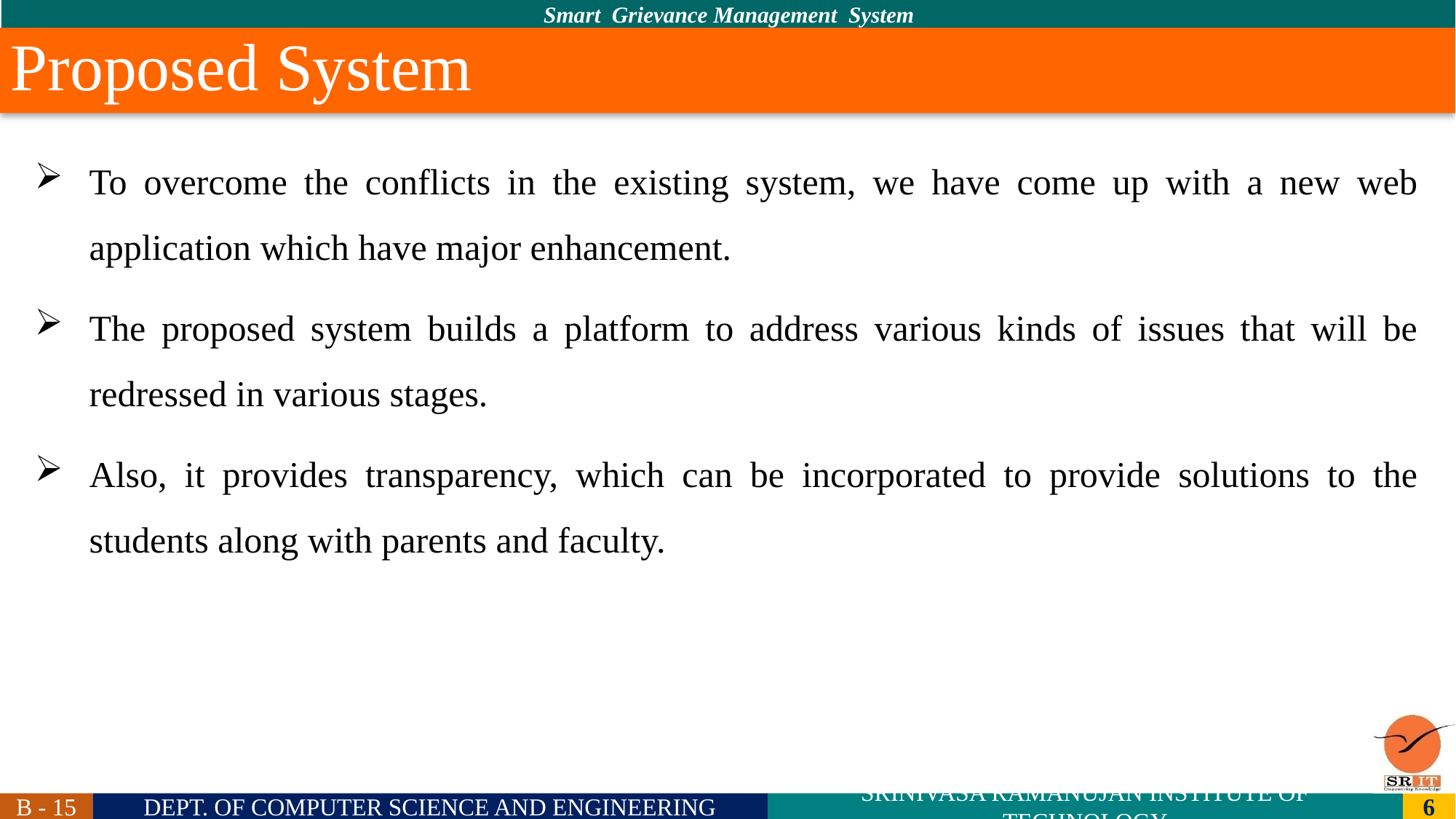

# Proposed System
To overcome the conflicts in the existing system, we have come up with a new web application which have major enhancement.
The proposed system builds a platform to address various kinds of issues that will be redressed in various stages.
Also, it provides transparency, which can be incorporated to provide solutions to the students along with parents and faculty.